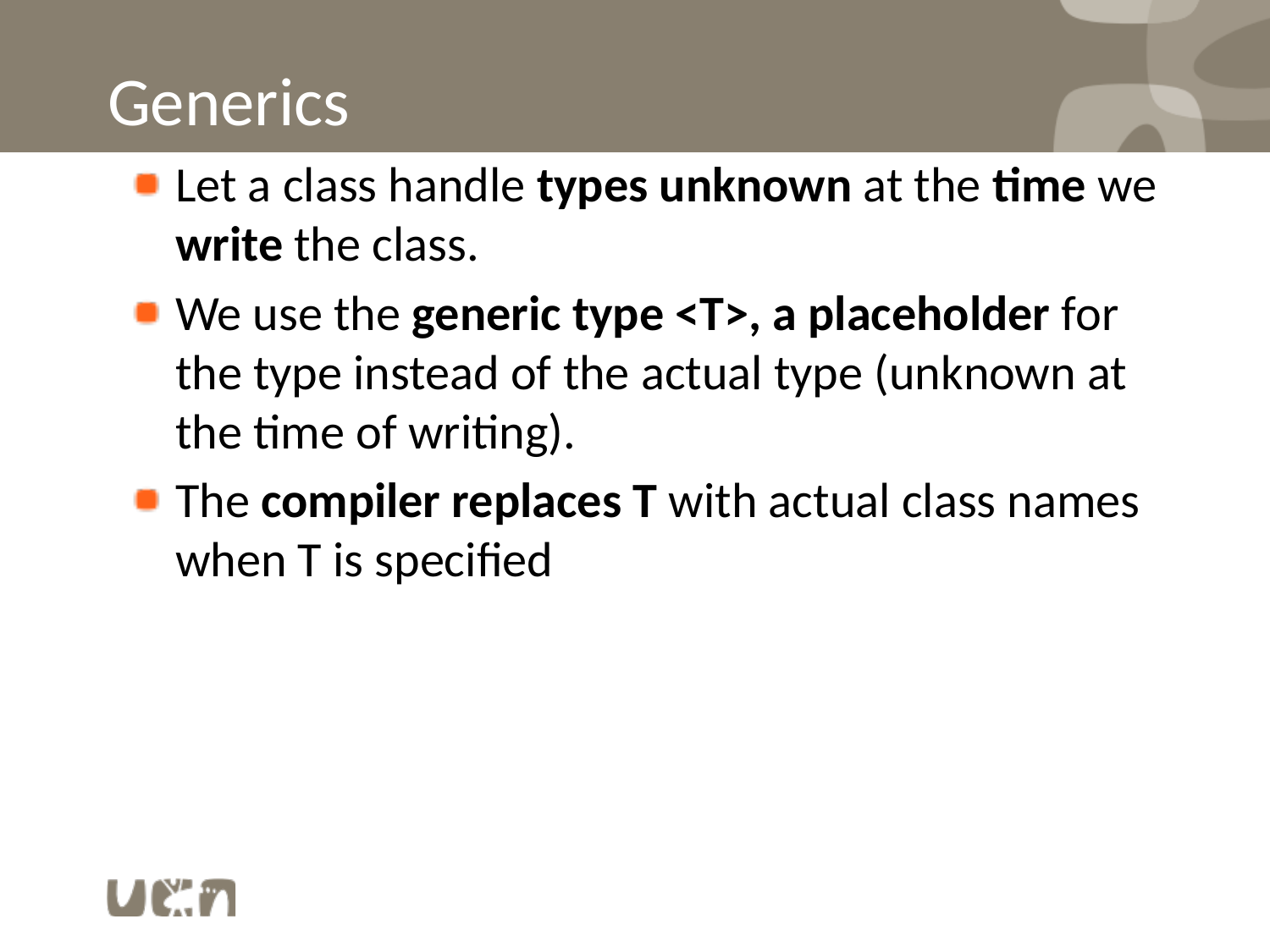

# Generics
Let a class handle types unknown at the time we write the class.
We use the generic type <T>, a placeholder for the type instead of the actual type (unknown at the time of writing).
The compiler replaces T with actual class names when T is specified